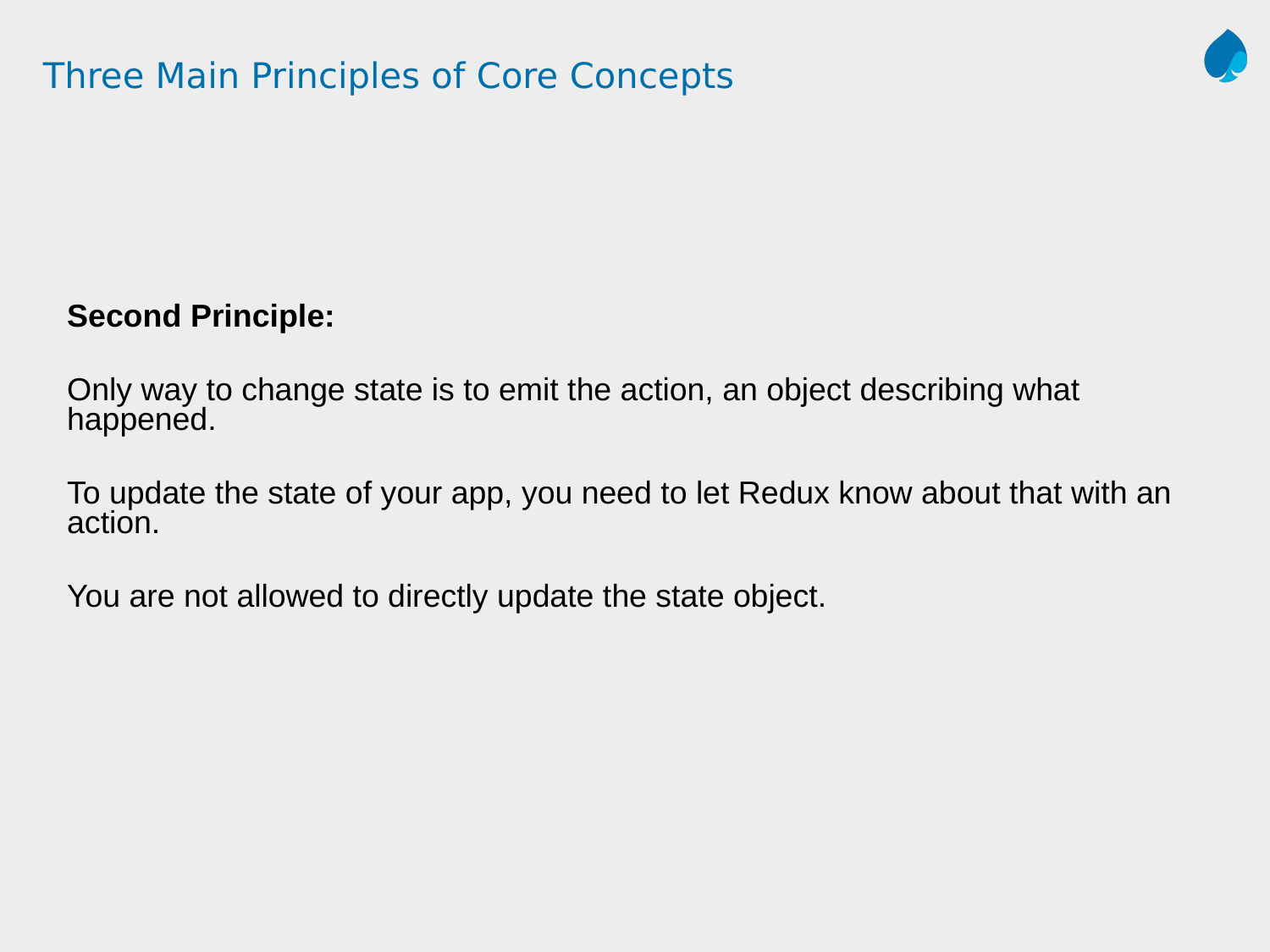

# Three Main Principles of Core Concepts

Second Principle:

Only way to change state is to emit the action, an object describing what happened.

To update the state of your app, you need to let Redux know about that with an action.

You are not allowed to directly update the state object.